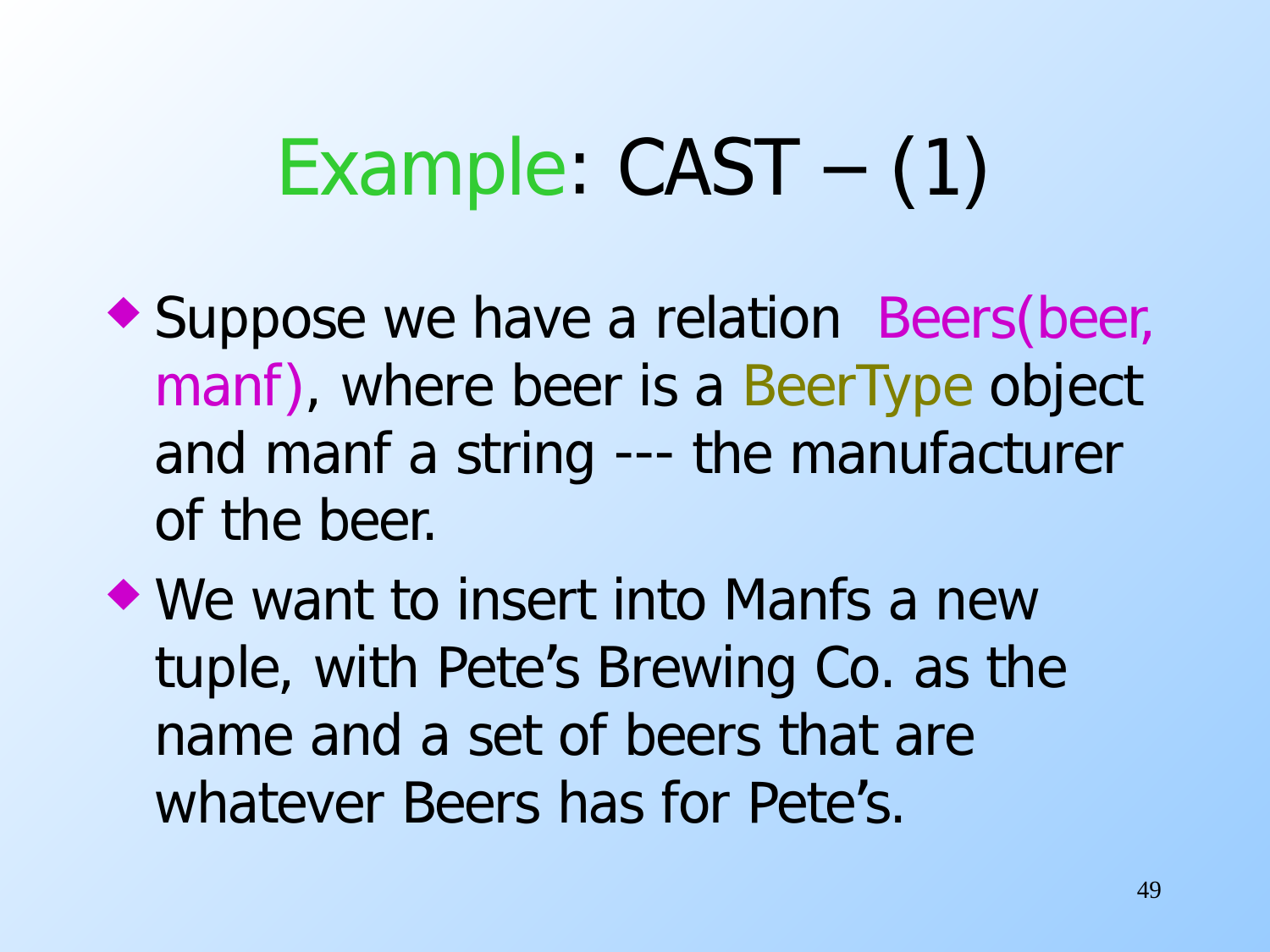

# Example: CAST – (1)
Suppose we have a relation  Beers(beer, manf), where beer is a BeerType object and manf a string --- the manufacturer of the beer.
We want to insert into Manfs a new tuple, with Pete’s Brewing Co. as the name and a set of beers that are whatever Beers has for Pete’s.
49